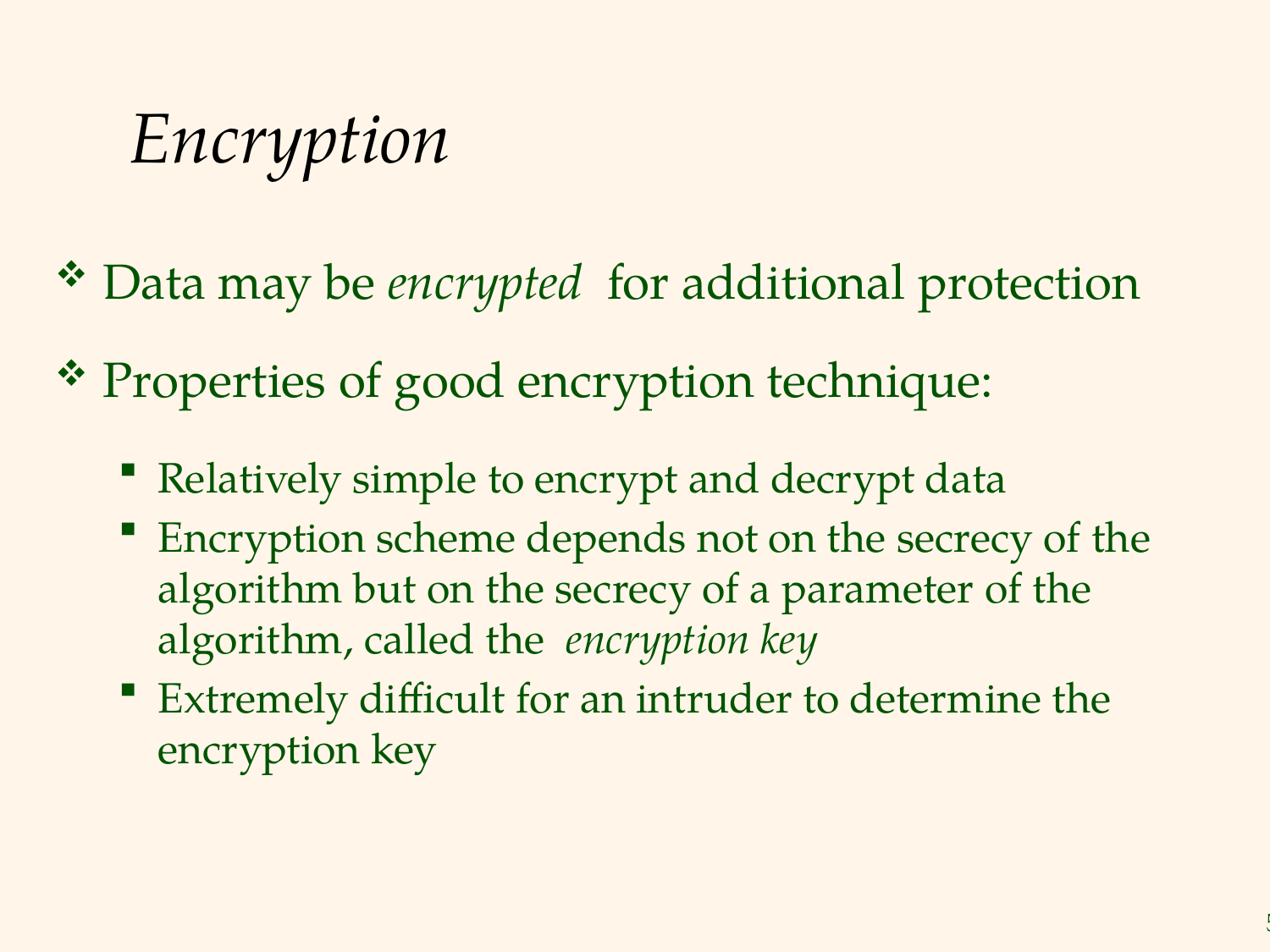

# Encryption
Data may be encrypted  for additional protection

Properties of good encryption technique:

Relatively simple to encrypt and decrypt data
Encryption scheme depends not on the secrecy of the algorithm but on the secrecy of a parameter of the algorithm, called the  encryption key
Extremely difficult for an intruder to determine the encryption key